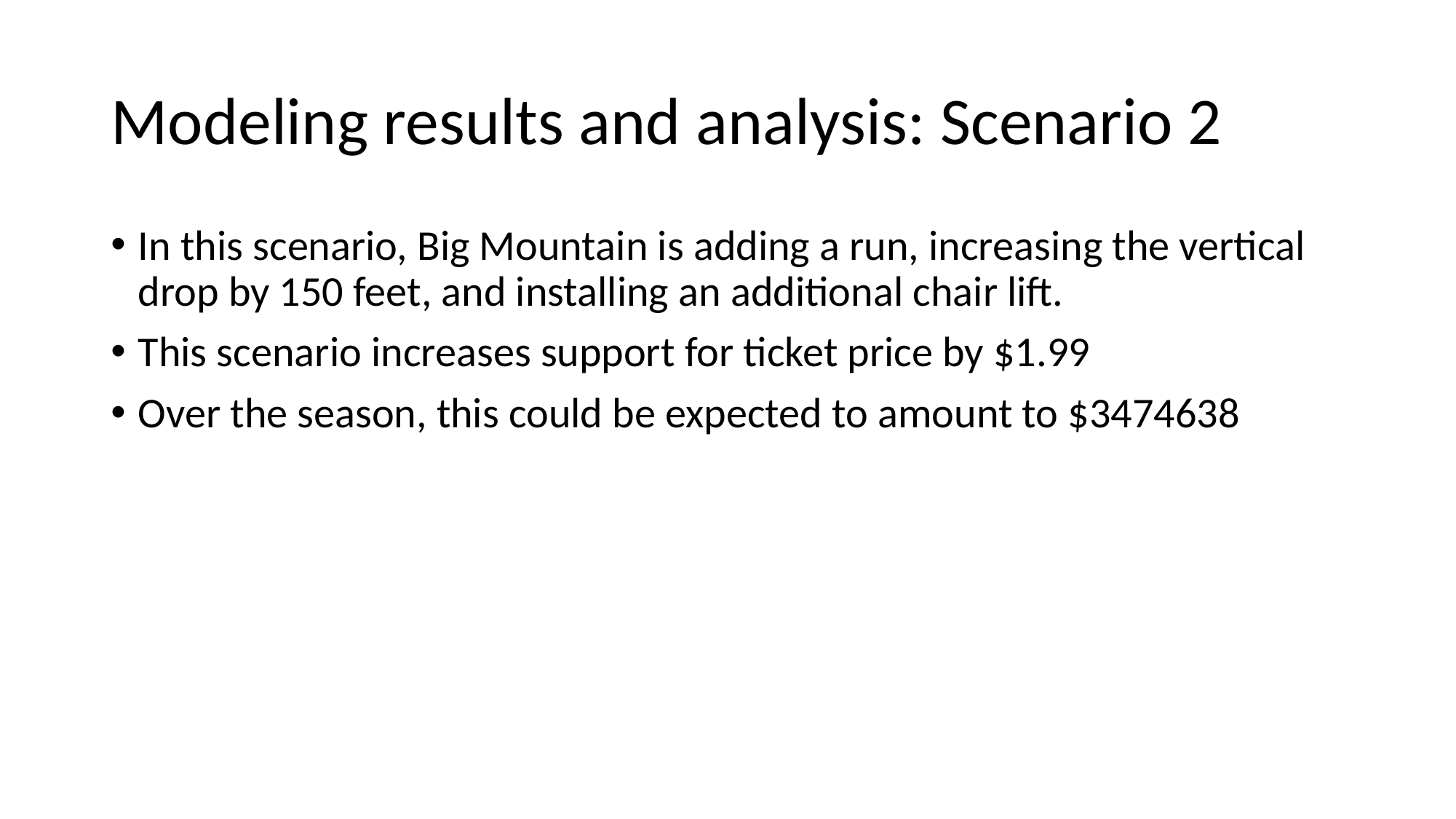

# Modeling results and analysis: Scenario 2
In this scenario, Big Mountain is adding a run, increasing the vertical drop by 150 feet, and installing an additional chair lift.
This scenario increases support for ticket price by $1.99
Over the season, this could be expected to amount to $3474638